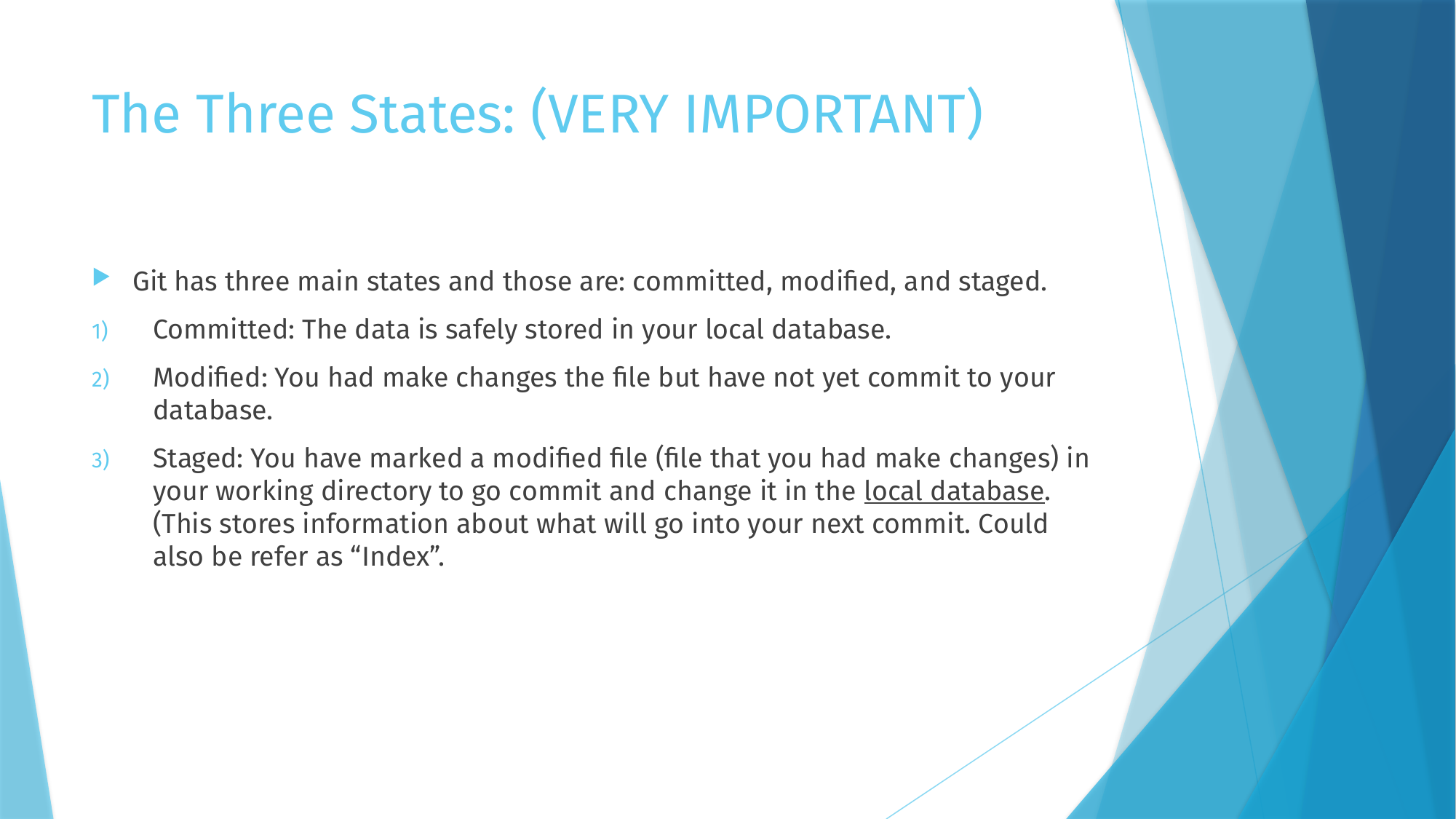

# The Three States: (VERY IMPORTANT)
Git has three main states and those are: committed, modified, and staged.
Committed: The data is safely stored in your local database.
Modified: You had make changes the file but have not yet commit to your database.
Staged: You have marked a modified file (file that you had make changes) in your working directory to go commit and change it in the local database. (This stores information about what will go into your next commit. Could also be refer as “Index”.